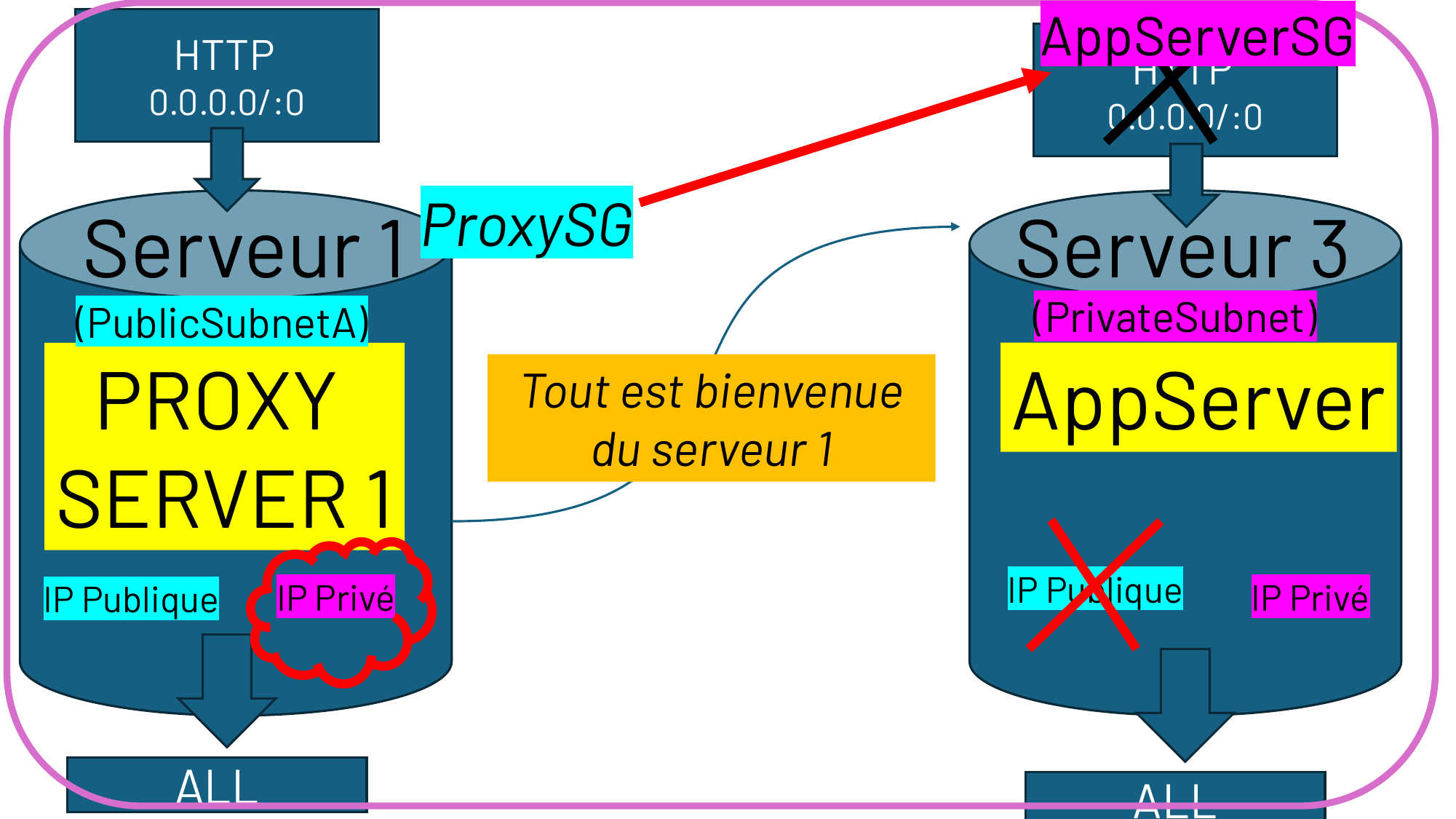

AppServerSG

HTTP
0.0.0.0/:0
HTTP
0.0.0.0/:0

ProxySG

Serveur 1

Serveur 3
(PrivateSubnet)
(PublicSubnetA)
AppServer
PROXY
SERVER 1
Tout est bienvenue
du serveur 1

IP Publique
IP Privé
IP Privé
IP Publique

ALL
ALL